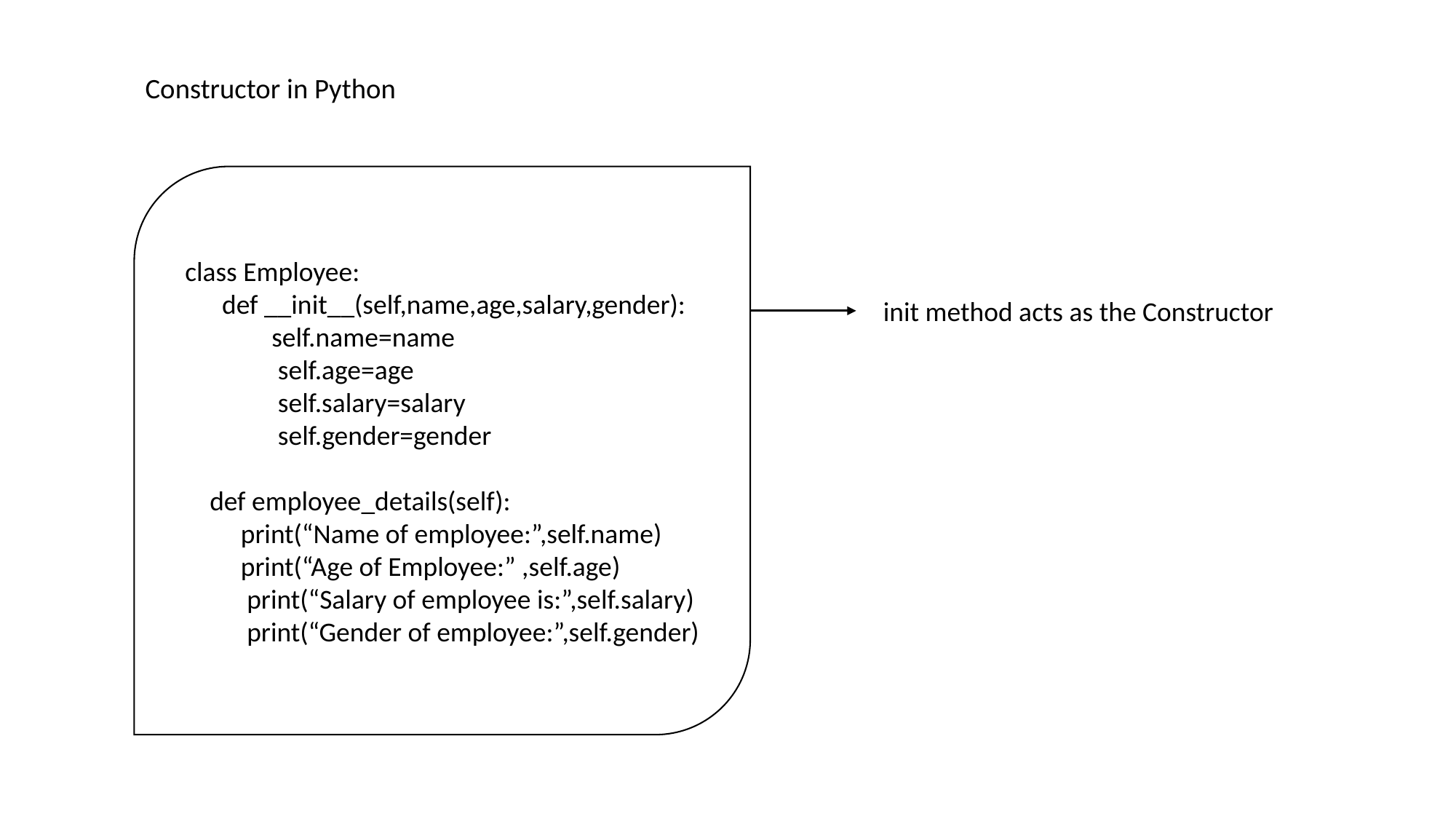

# Constructor in Python
  class Employee:
        def __init__(self,name,age,salary,gender):
                self.name=name
                 self.age=age
                 self.salary=salary
                 self.gender=gender

      def employee_details(self):
           print(“Name of employee:”,self.name)
           print(“Age of Employee:” ,self.age)
            print(“Salary of employee is:”,self.salary)
            print(“Gender of employee:”,self.gender)
 init method acts as the Constructor